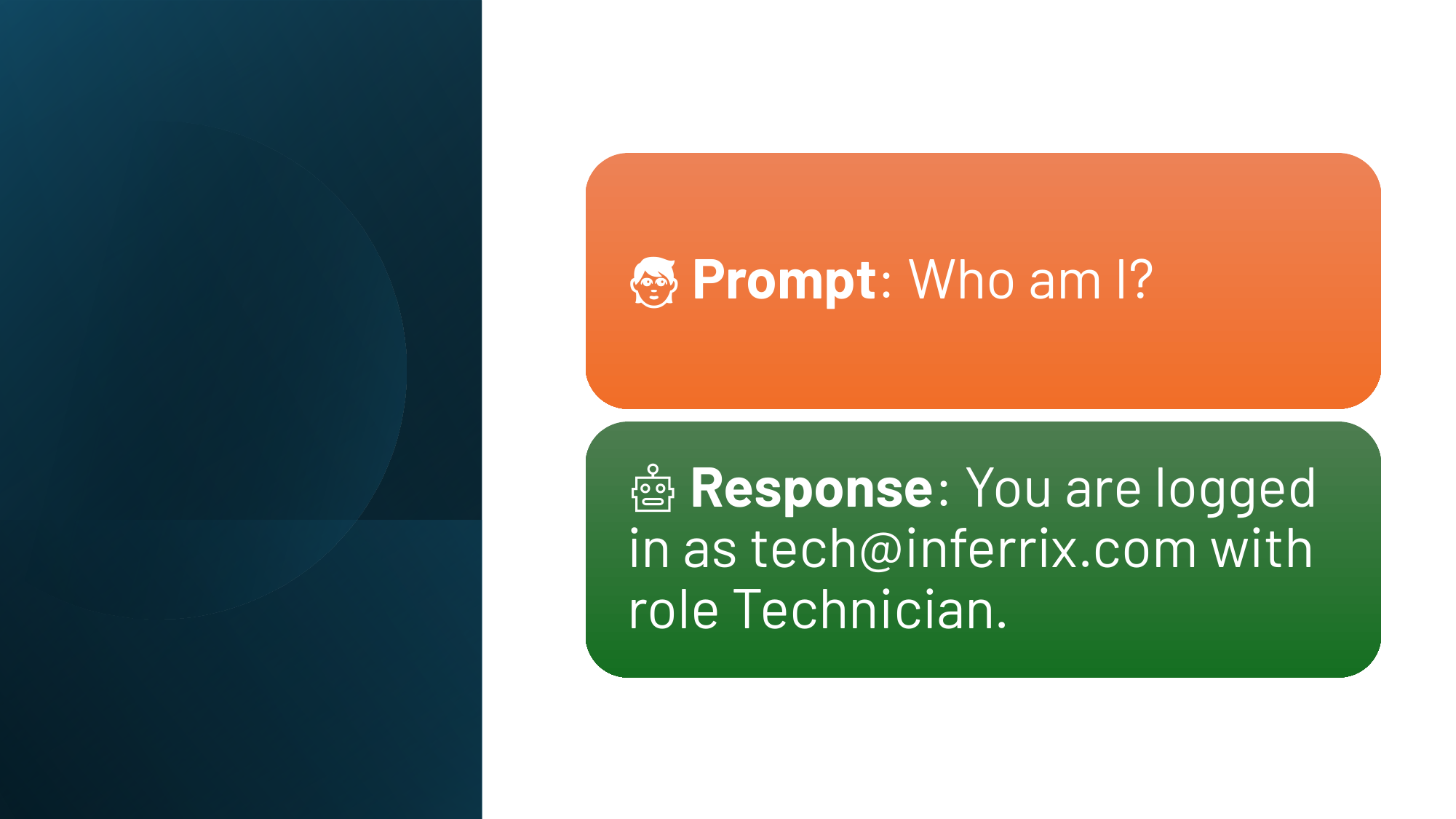

🧑 Prompt: Who am I?
🤖 Response: You are logged in as tech@inferrix.com with role Technician.